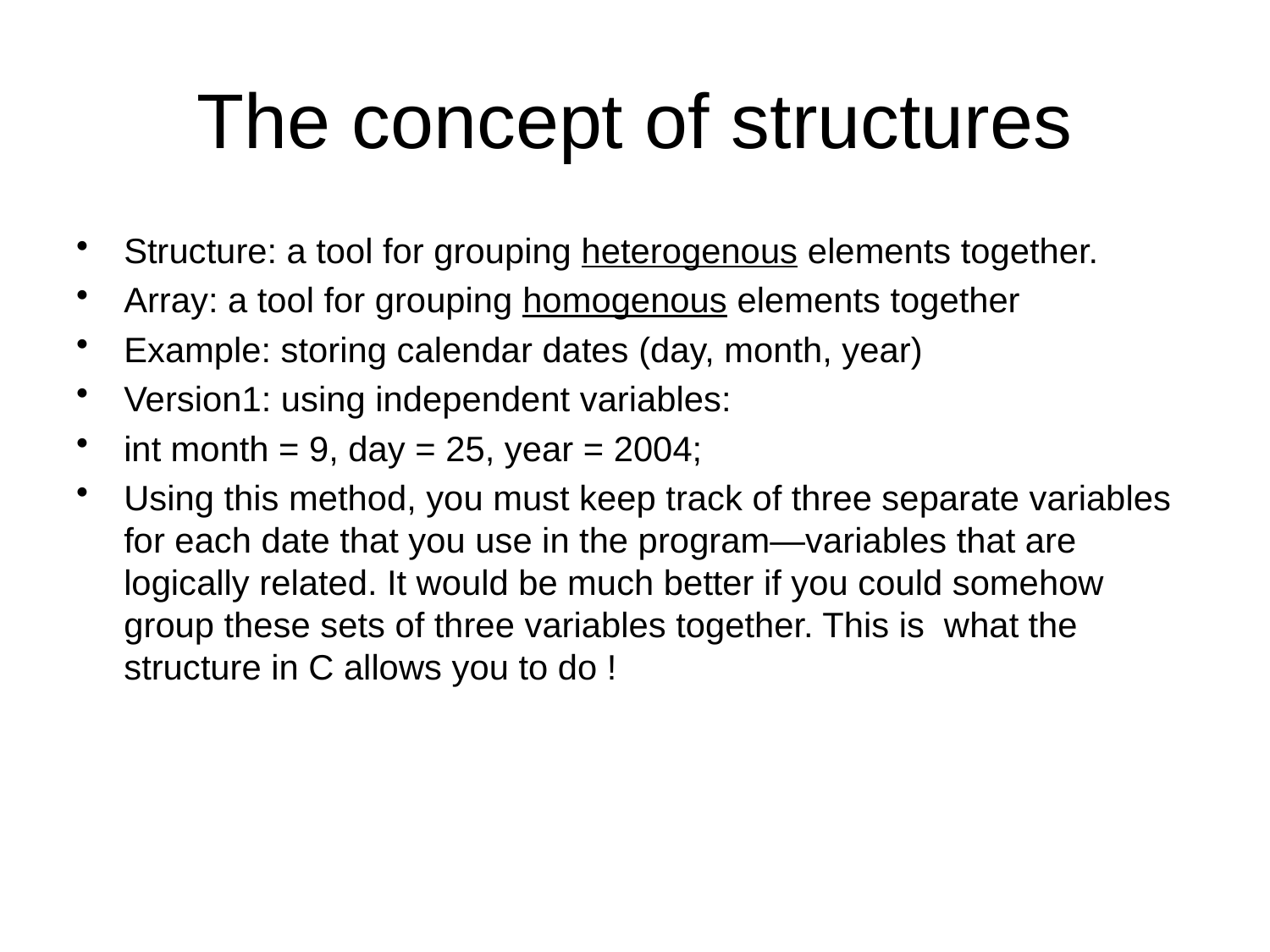

# The concept of structures
Structure: a tool for grouping heterogenous elements together.
Array: a tool for grouping homogenous elements together
Example: storing calendar dates (day, month, year)
Version1: using independent variables:
int month = 9, day = 25, year = 2004;
Using this method, you must keep track of three separate variables for each date that you use in the program—variables that are logically related. It would be much better if you could somehow group these sets of three variables together. This is  what the structure in C allows you to do !